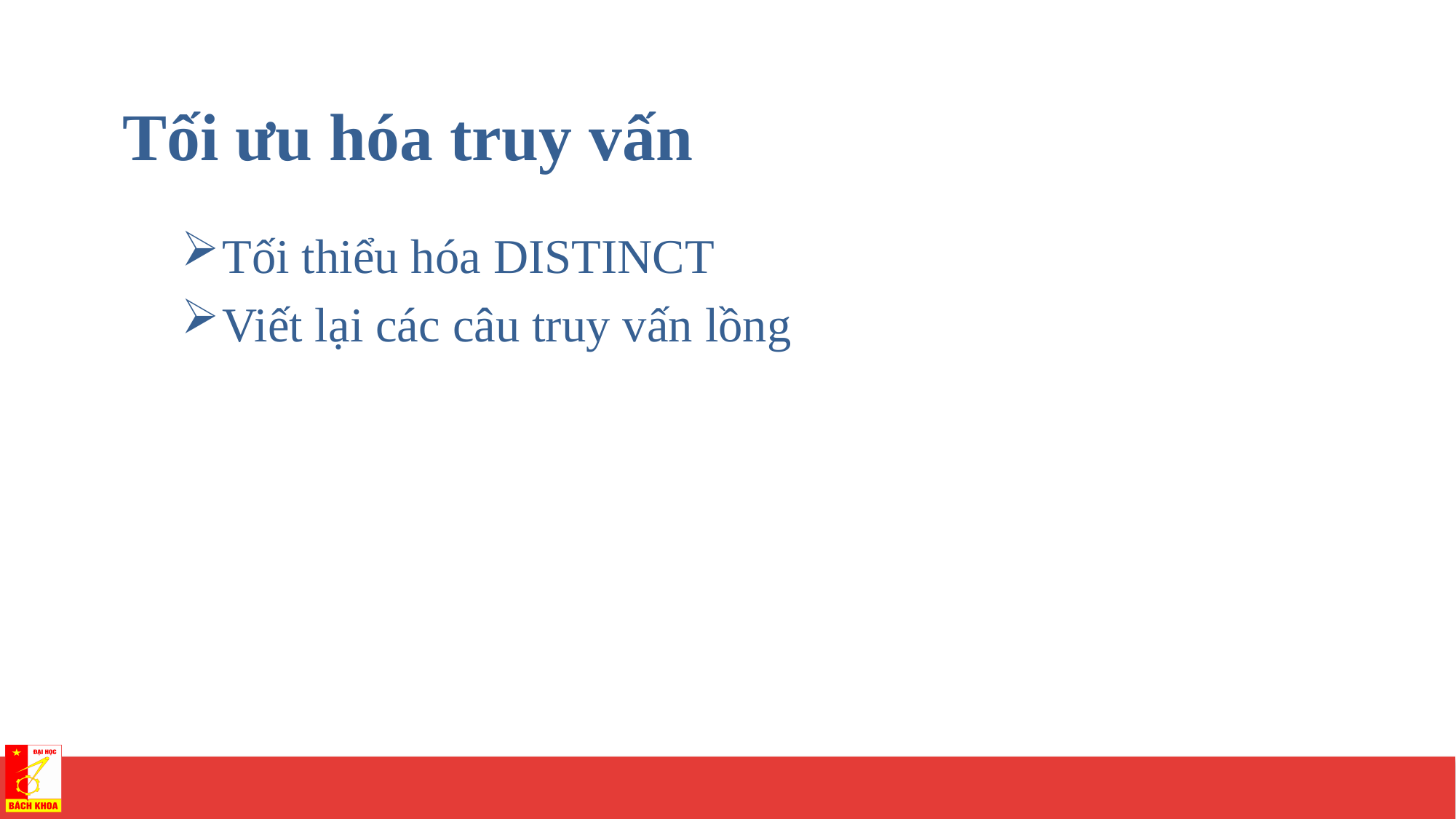

# Tối ưu hóa truy vấn
Tối thiểu hóa DISTINCT
Viết lại các câu truy vấn lồng